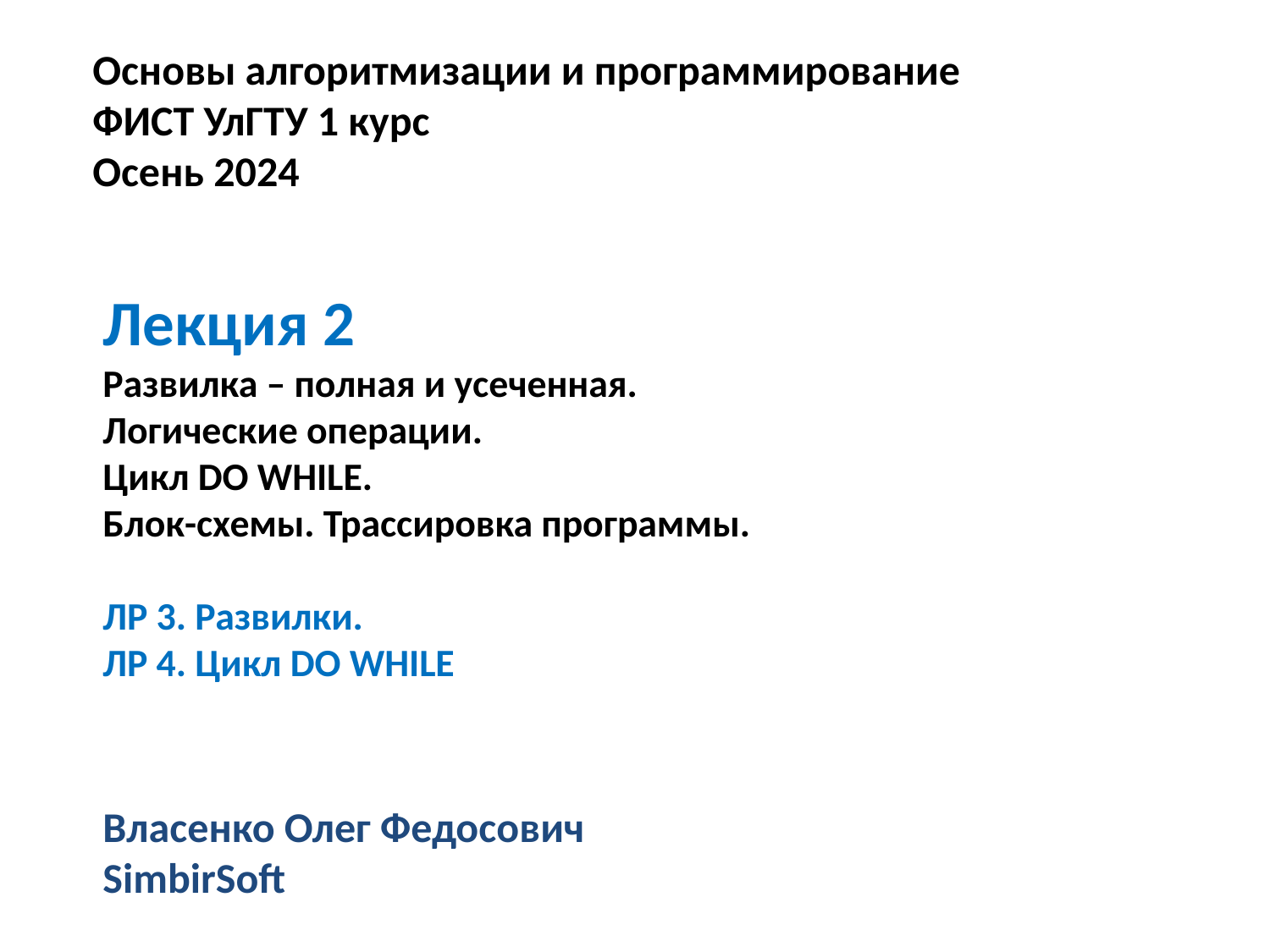

Основы алгоритмизации и программирование
ФИСТ УлГТУ 1 курс
Осень 2024
Лекция 2
Развилка – полная и усеченная.
Логические операции.
Цикл DO WHILE.
Блок-схемы. Трассировка программы.

ЛР 3. Развилки.
ЛР 4. Цикл DO WHILE

Власенко Олег Федосович
SimbirSoft